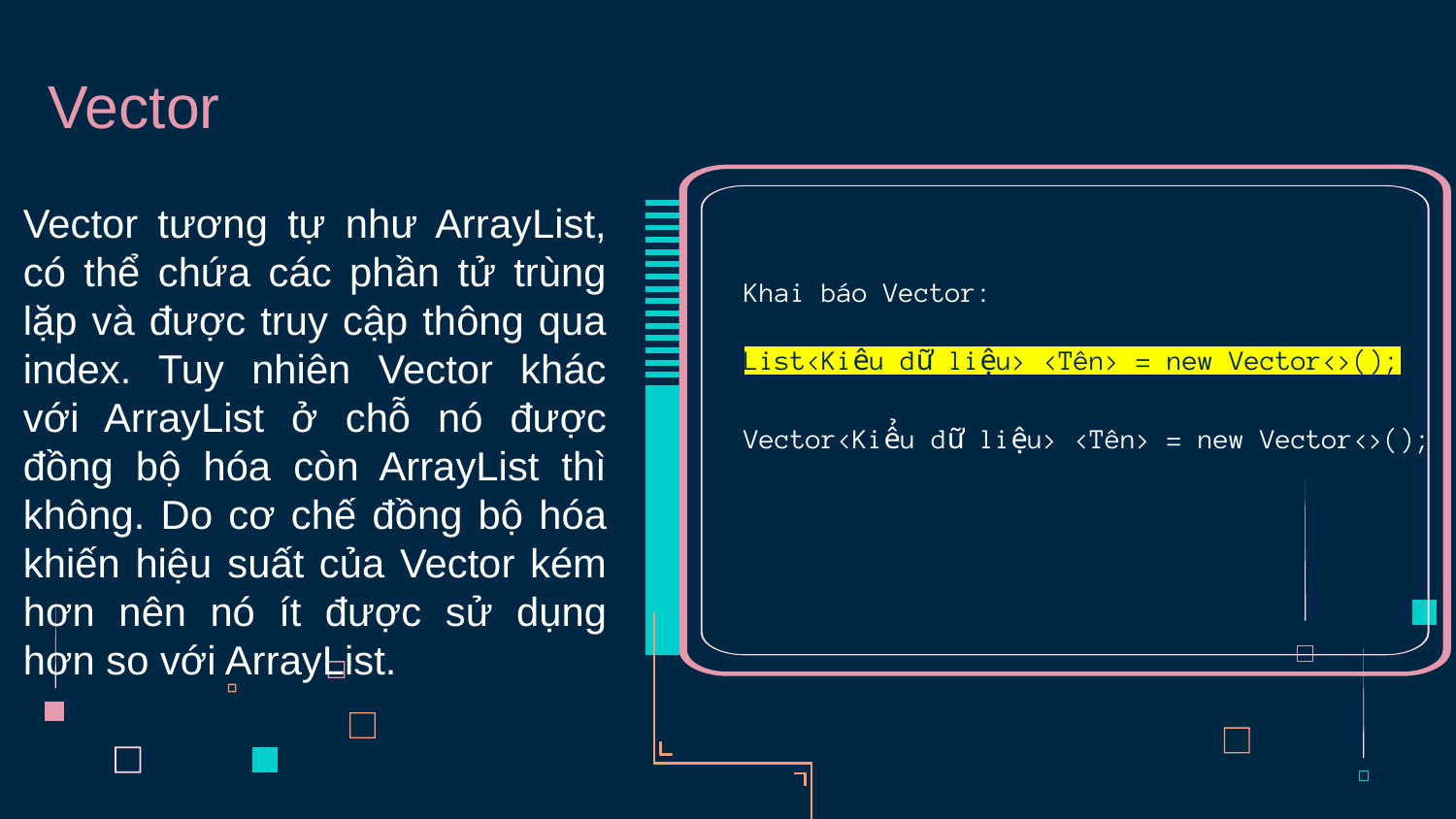

# Vector

Vector tương tự như ArrayList, có thể chứa các phần tử trùng lặp và được truy cập thông qua index. Tuy nhiên Vector khác với ArrayList ở chỗ nó được đồng bộ hóa còn ArrayList thì không. Do cơ chế đồng bộ hóa khiến hiệu suất của Vector kém hơn nên nó ít được sử dụng hơn so với ArrayList.
Khai báo Vector:

List<Kiểu dữ liệu> <Tên> = new Vector<>();
 Vector<Kiểu dữ liệu> <Tên> = new Vector<>();